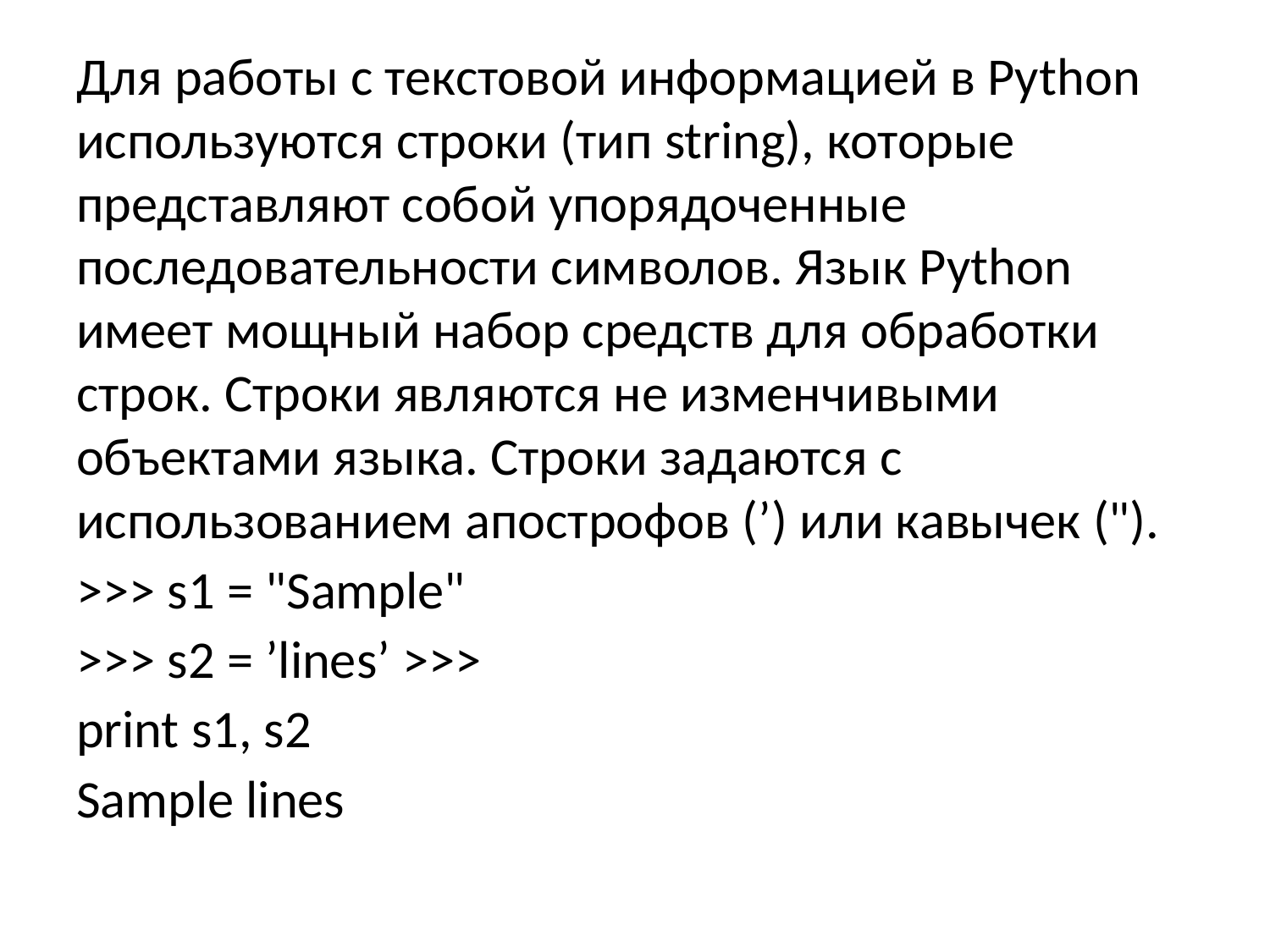

Для работы с текстовой информацией в Python используются строки (тип string), которые представляют собой упорядоченные последовательности символов. Язык Python имеет мощный набор средств для обработки строк. Строки являются не изменчивыми объектами языка. Строки задаются с использованием апострофов (’) или кавычек (").
>>> s1 = "Sample"
>>> s2 = ’lines’ >>>
print s1, s2
Sample lines